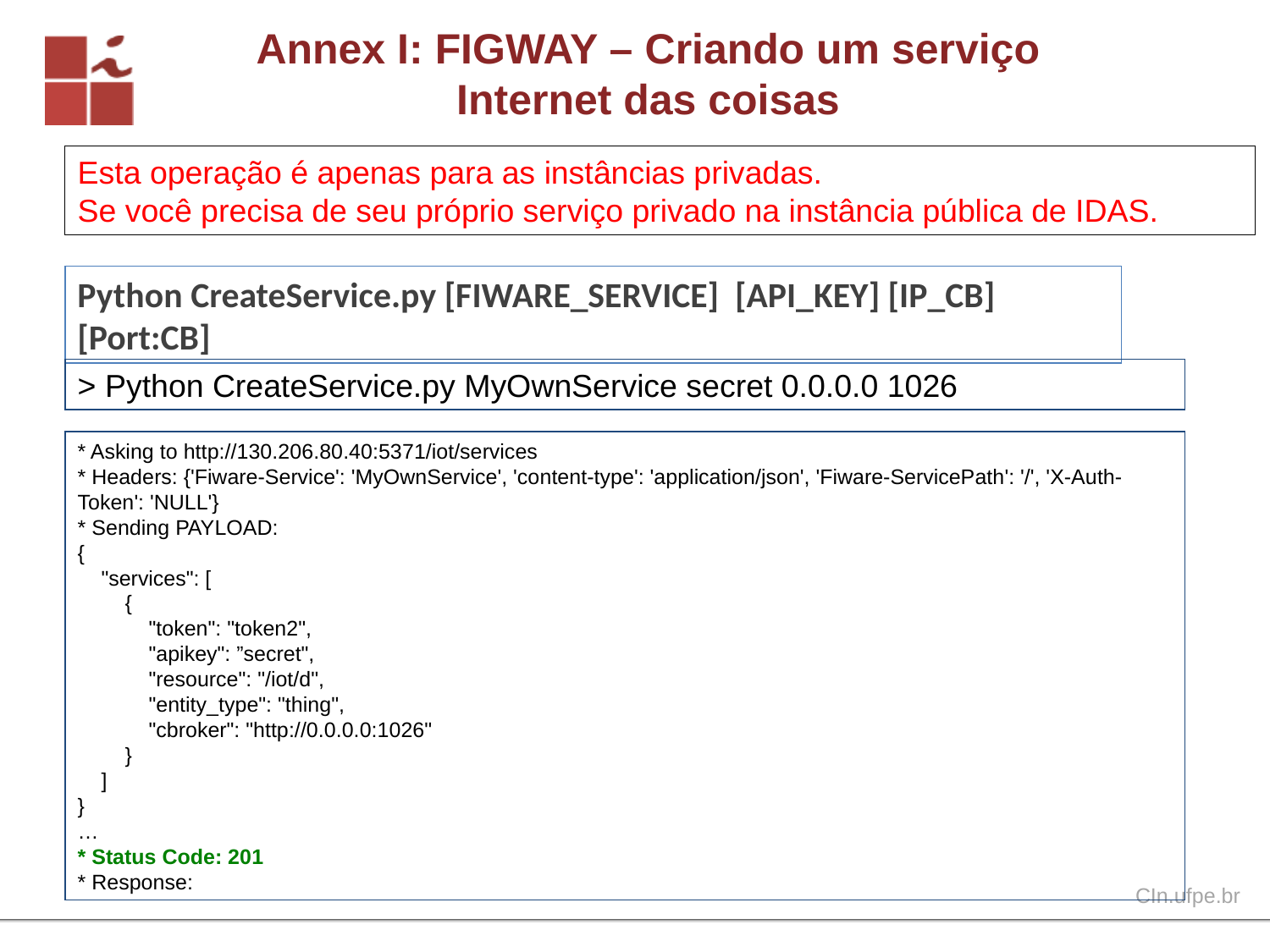

# Annex I: FIGWAY – Criando um serviço Internet das coisas
Esta operação é apenas para as instâncias privadas.
Se você precisa de seu próprio serviço privado na instância pública de IDAS.
Python CreateService.py [FIWARE_SERVICE]  [API_KEY] [IP_CB] [Port:CB]
> Python CreateService.py MyOwnService secret 0.0.0.0 1026
* Asking to http://130.206.80.40:5371/iot/services
* Headers: {'Fiware-Service': 'MyOwnService', 'content-type': 'application/json', 'Fiware-ServicePath': '/', 'X-Auth-Token': 'NULL'}
* Sending PAYLOAD:
{
    "services": [
        {
            "token": "token2",
            "apikey": ”secret",
            "resource": "/iot/d",
            "entity_type": "thing",
            "cbroker": "http://0.0.0.0:1026"
        }
    ]
}
…
* Status Code: 201
* Response: